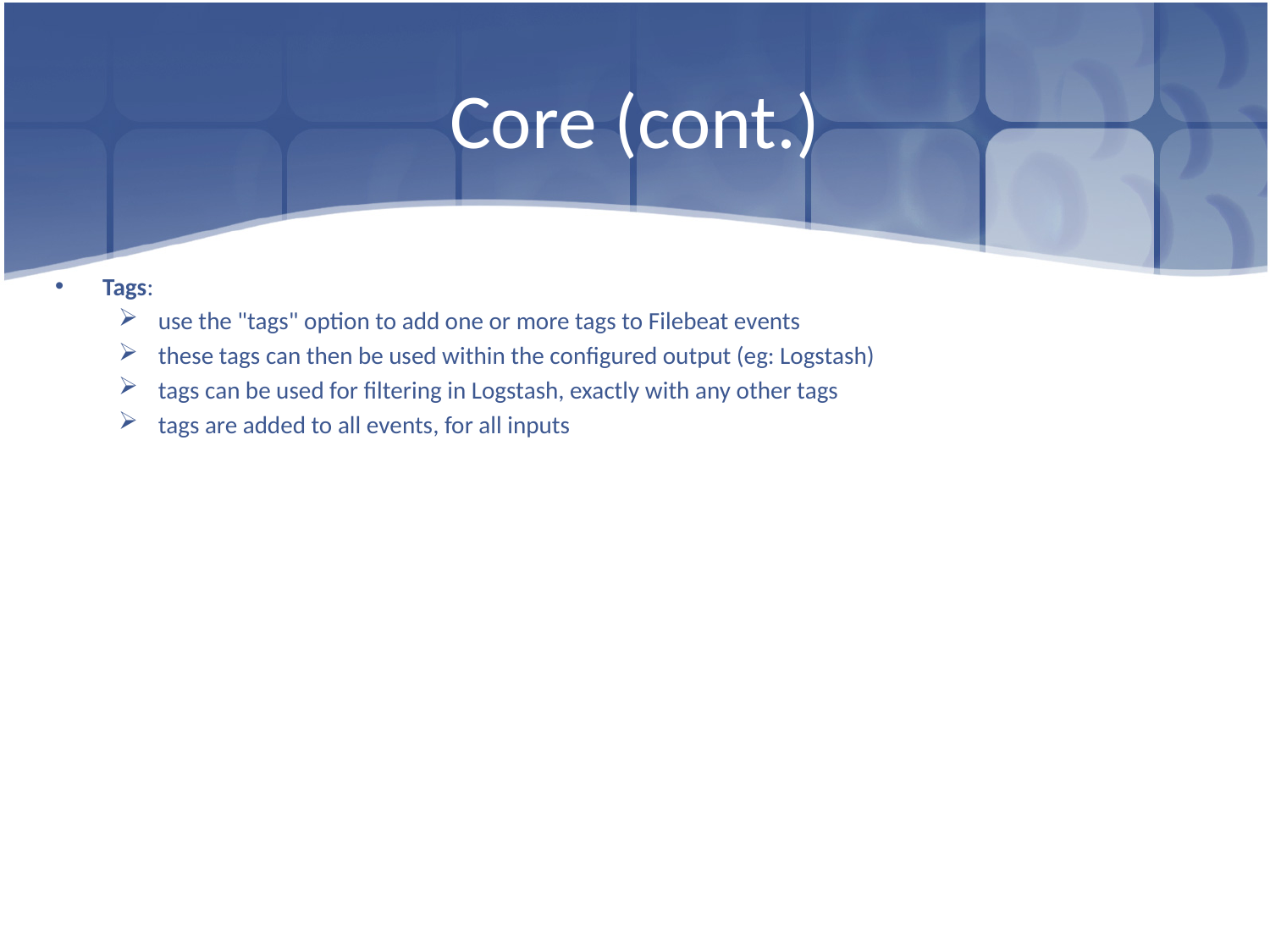

# Core (cont.)
Tags:
use the "tags" option to add one or more tags to Filebeat events
these tags can then be used within the configured output (eg: Logstash)
tags can be used for filtering in Logstash, exactly with any other tags
tags are added to all events, for all inputs